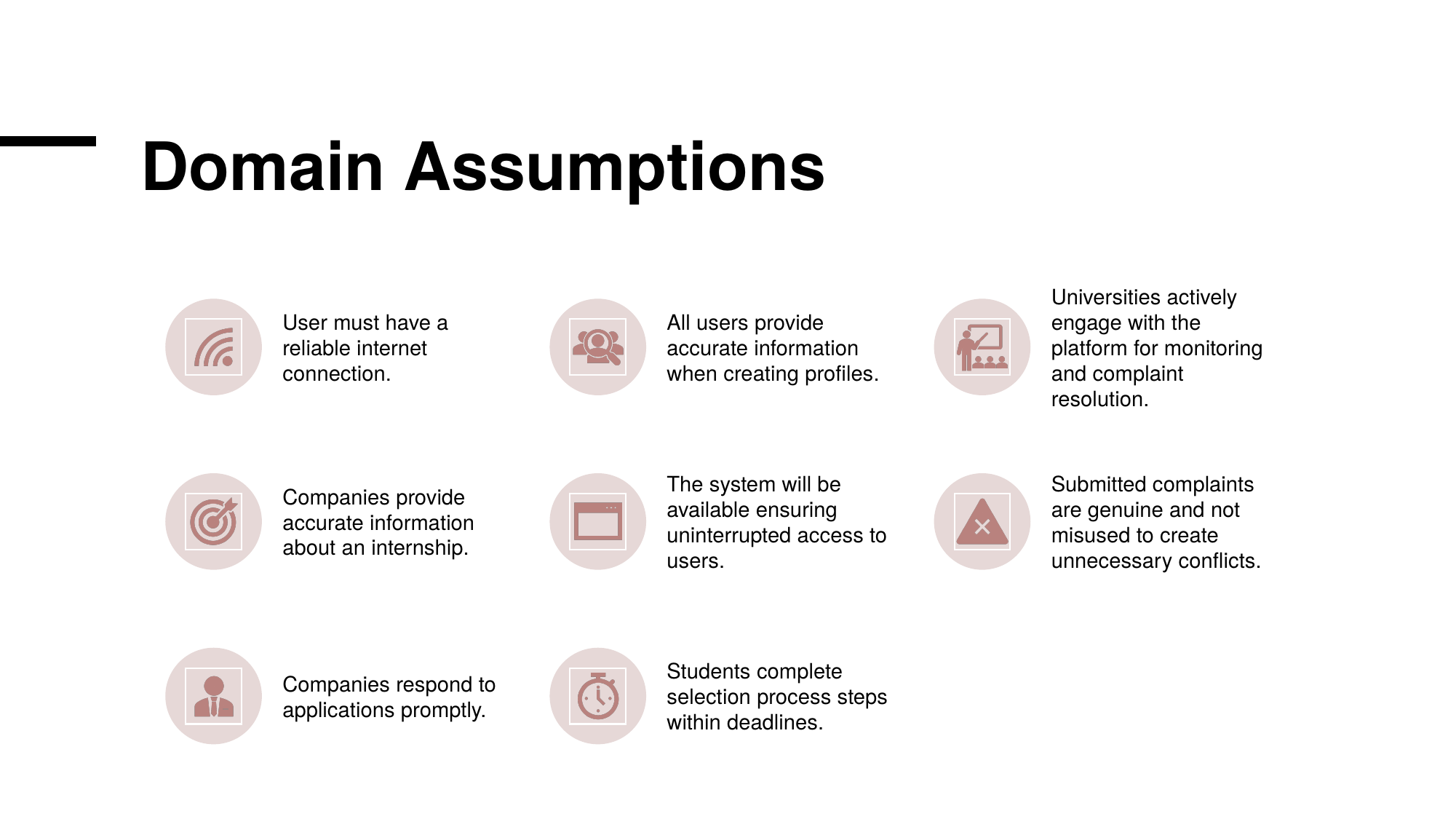

# Domain Assumptions
User must have a reliable internet connection.
All users provide accurate information when creating profiles.
Universities actively engage with the platform for monitoring and complaint resolution.
Companies provide accurate information about an internship.
The system will be available ensuring uninterrupted access to users.
Submitted complaints are genuine and not misused to create unnecessary conflicts.
Companies respond to applications promptly.
Students complete selection process steps within deadlines.